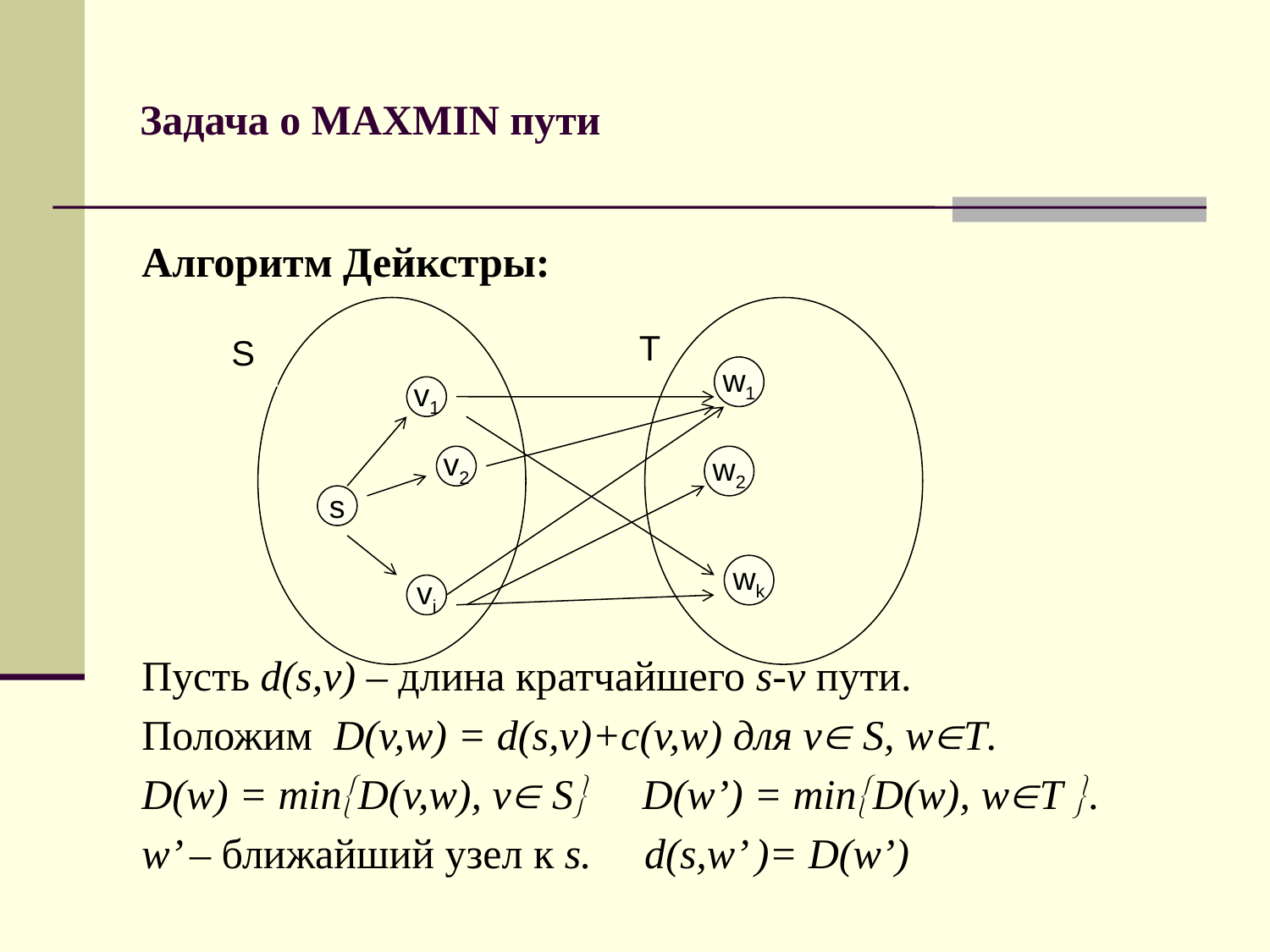

# Задача о MAXMIN пути
Алгоритм Дейкстры:

Пусть d(s,v) – длина кратчайшего s-v пути.
Положим  D(v,w) = d(s,v)+c(v,w) для v∈ S, w∈T.
D(w) = min{D(v,w), v∈ S}     D(w’) = min{D(w), w∈T }.
w’ – ближайший узел к s.     d(s,w’ )= D(w’)

S
T
w1
v1
v2
w2
s
wk
vi
7